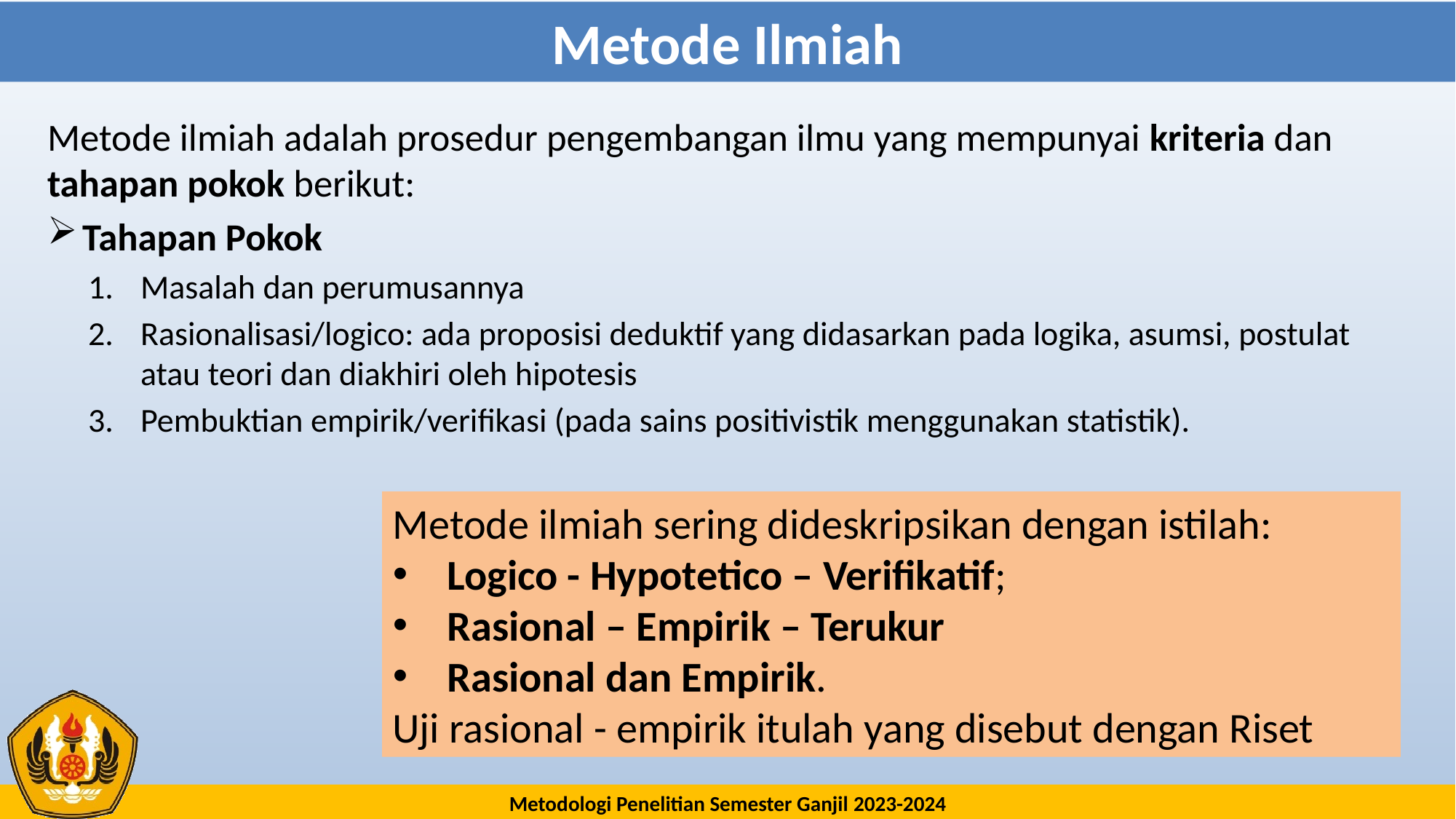

# Metode Ilmiah
Metode ilmiah adalah prosedur pengembangan ilmu yang mempunyai kriteria dan tahapan pokok berikut:
Tahapan Pokok
Masalah dan perumusannya
Rasionalisasi/logico: ada proposisi deduktif yang didasarkan pada logika, asumsi, postulat atau teori dan diakhiri oleh hipotesis
Pembuktian empirik/verifikasi (pada sains positivistik menggunakan statistik).

Metode ilmiah sering dideskripsikan dengan istilah:
Logico - Hypotetico – Verifikatif;
Rasional – Empirik – Terukur
Rasional dan Empirik.
Uji rasional - empirik itulah yang disebut dengan Riset